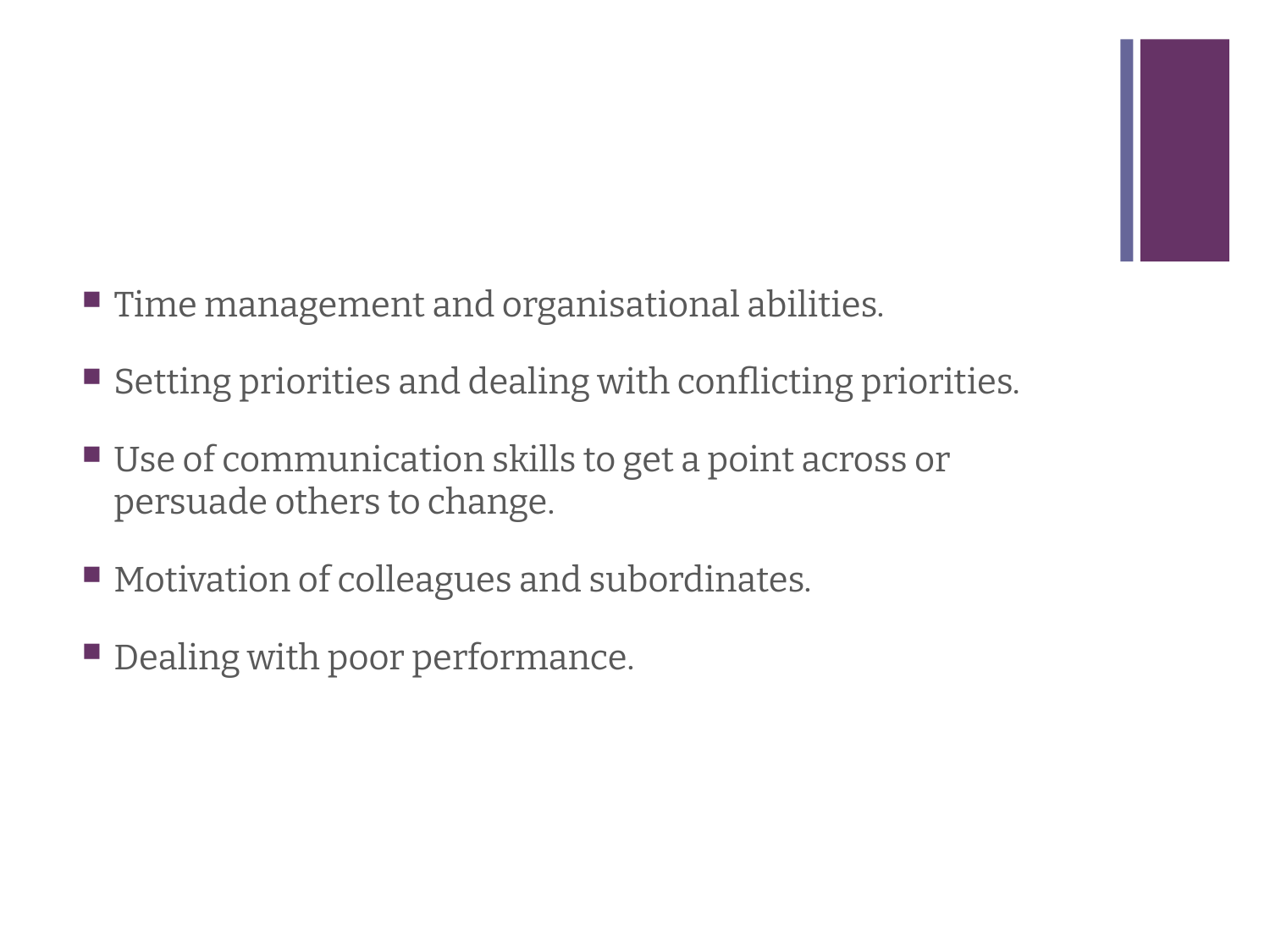

#
Time management and organisational abilities.
Setting priorities and dealing with conflicting priorities.
Use of communication skills to get a point across or persuade others to change.
Motivation of colleagues and subordinates.
Dealing with poor performance.